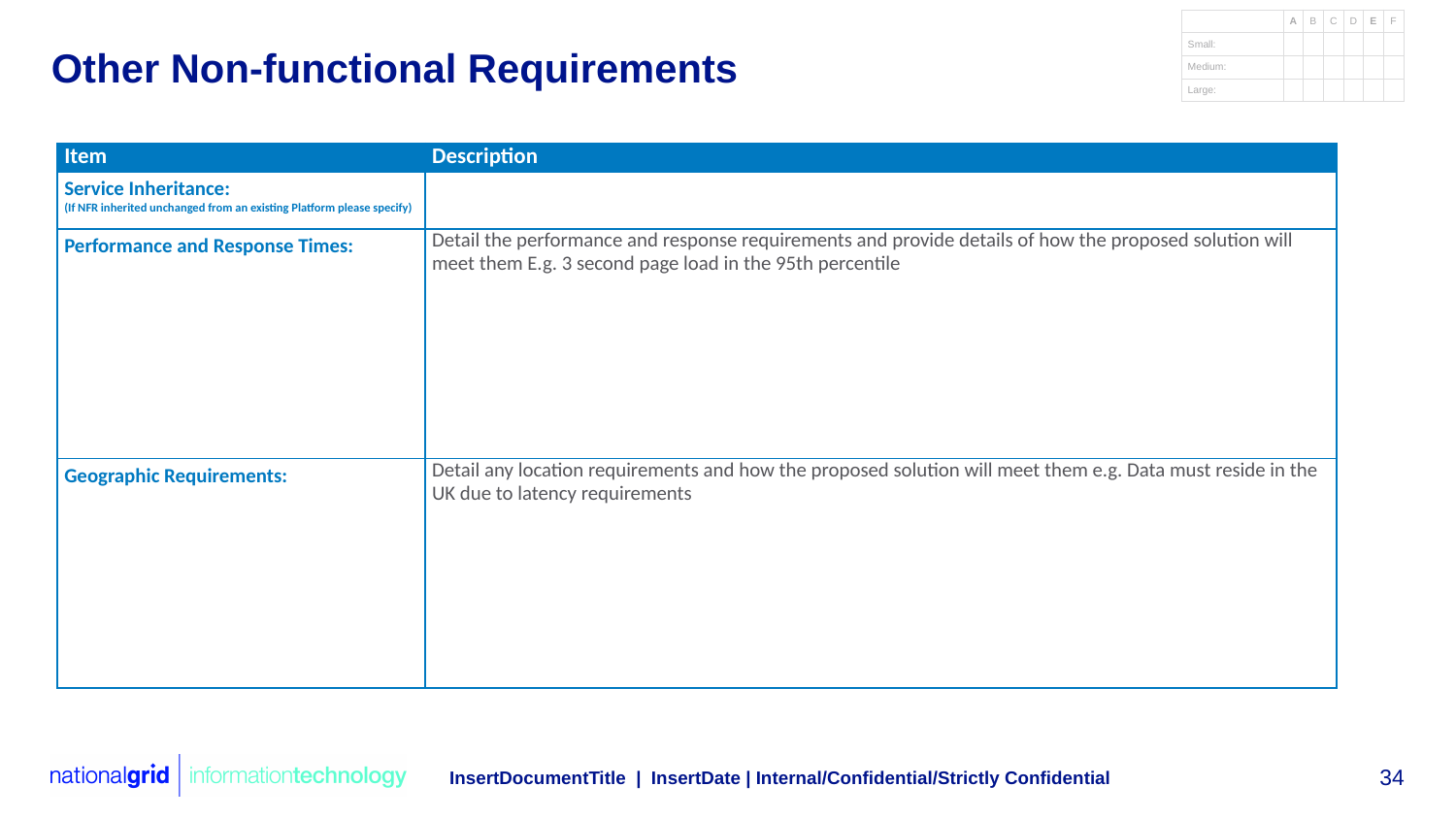

# Other Non-functional Requirements
| Item | Description |
| --- | --- |
| Service Inheritance: (If NFR inherited unchanged from an existing Platform please specify) |  |
| Performance and Response Times: | Detail the performance and response requirements and provide details of how the proposed solution will meet them E.g. 3 second page load in the 95th percentile |
| Geographic Requirements: | Detail any location requirements and how the proposed solution will meet them e.g. Data must reside in the UK due to latency requirements |
InsertDocumentTitle  |  InsertDate | Internal/Confidential/Strictly Confidential